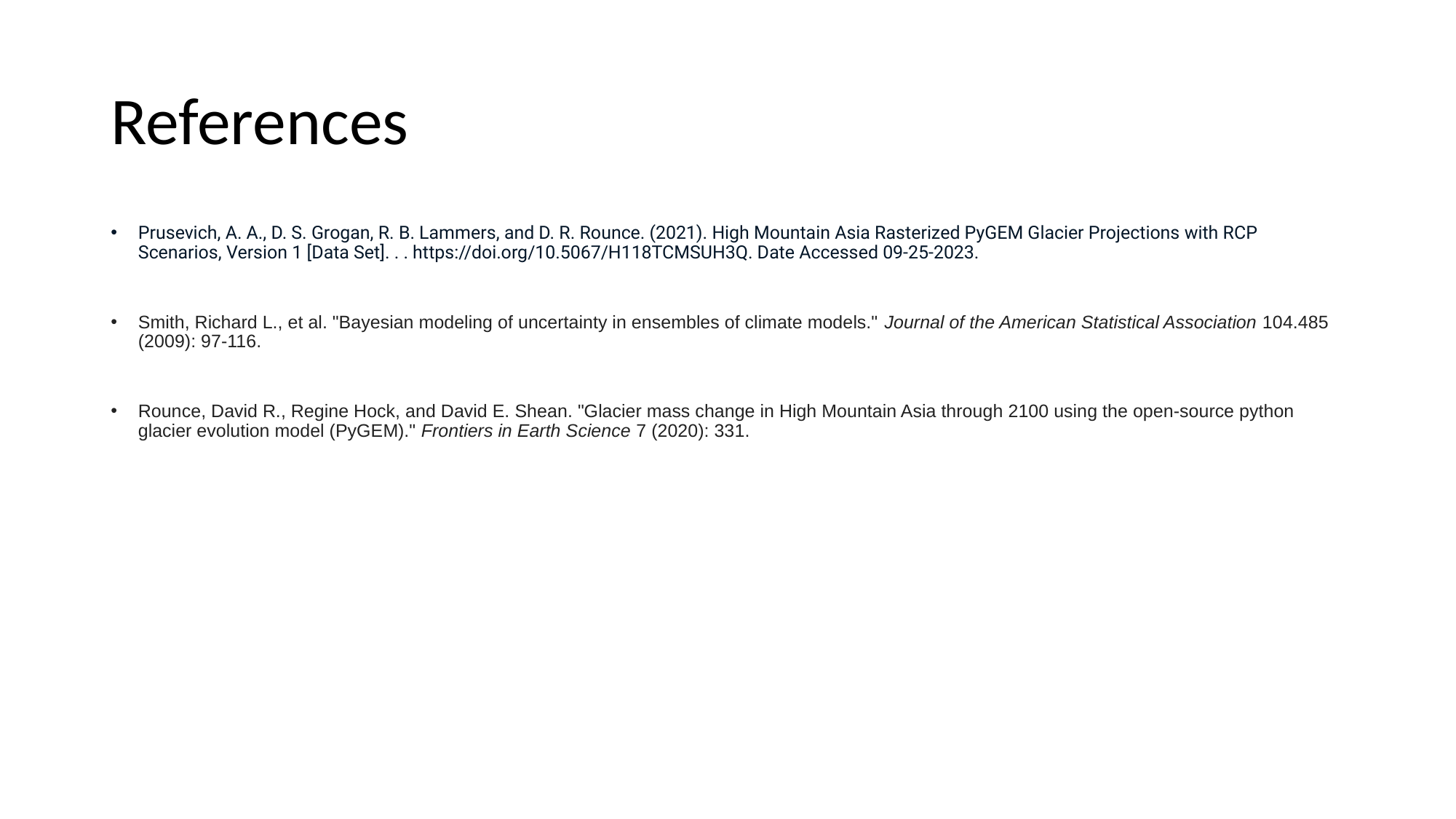

# References
Prusevich, A. A., D. S. Grogan, R. B. Lammers, and D. R. Rounce. (2021). High Mountain Asia Rasterized PyGEM Glacier Projections with RCP Scenarios, Version 1 [Data Set]. . . https://doi.org/10.5067/H118TCMSUH3Q. Date Accessed 09-25-2023.

Smith, Richard L., et al. "Bayesian modeling of uncertainty in ensembles of climate models." Journal of the American Statistical Association 104.485 (2009): 97-116.

Rounce, David R., Regine Hock, and David E. Shean. "Glacier mass change in High Mountain Asia through 2100 using the open-source python glacier evolution model (PyGEM)." Frontiers in Earth Science 7 (2020): 331.